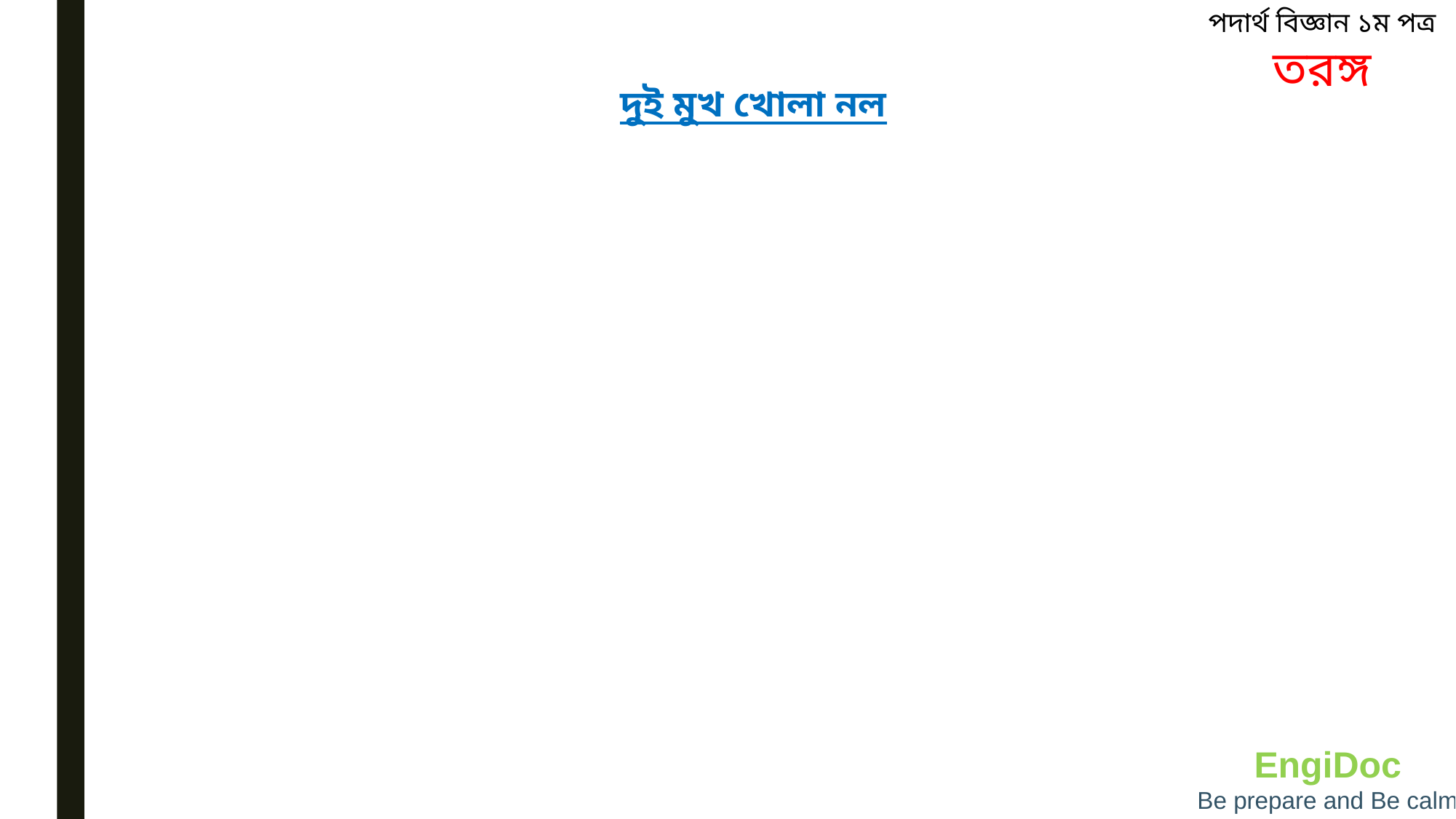

পদার্থ বিজ্ঞান ১ম পত্র
তরঙ্গ
দুই মুখ খোলা নল
EngiDoc
Be prepare and Be calm